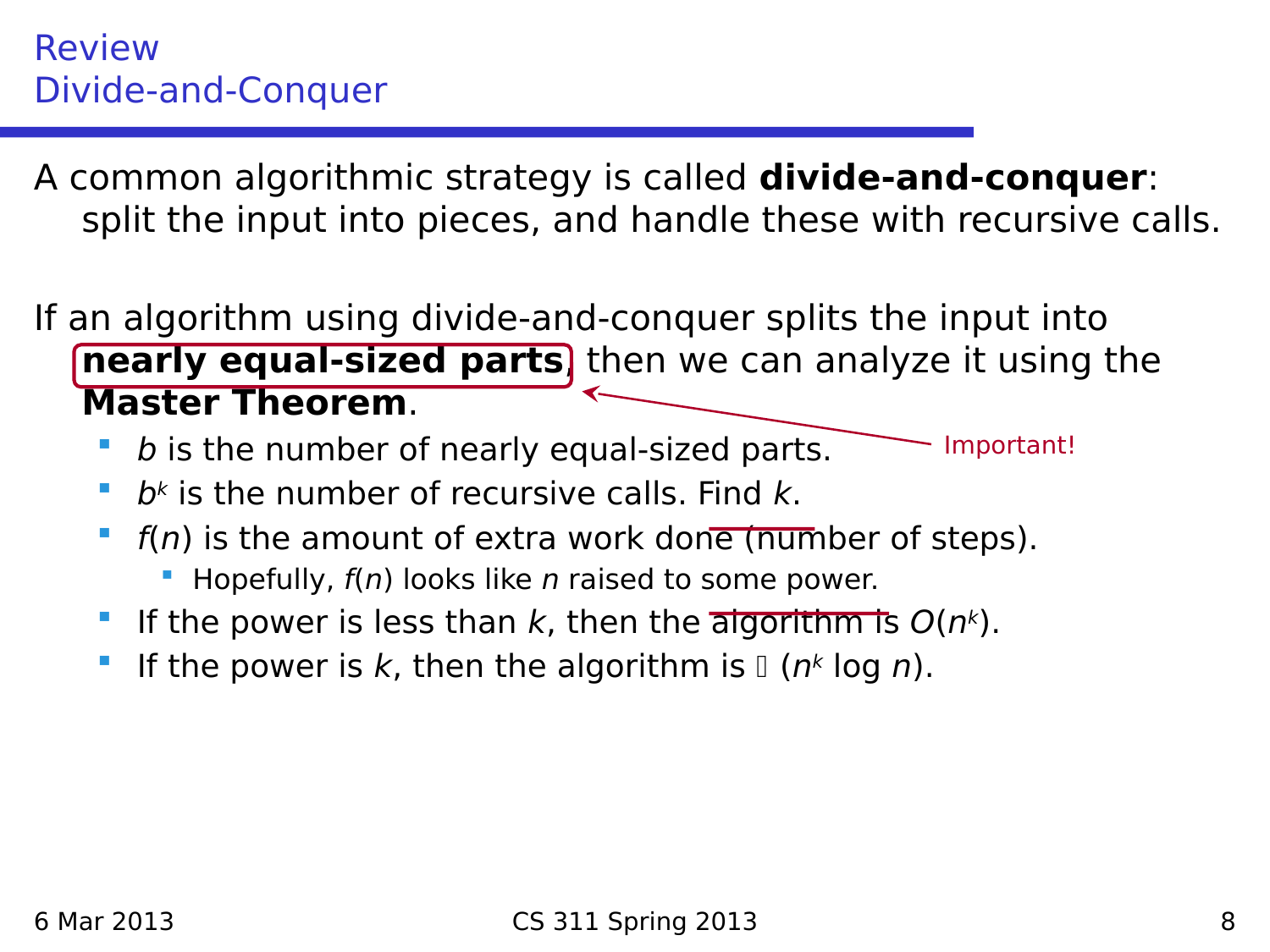

# Review Divide-and-Conquer
A common algorithmic strategy is called divide-and-conquer: split the input into pieces, and handle these with recursive calls.

If an algorithm using divide-and-conquer splits the input into nearly equal-sized parts, then we can analyze it using the Master Theorem.
b is the number of nearly equal-sized parts.
bk is the number of recursive calls. Find k.
f(n) is the amount of extra work done (number of steps).
Hopefully, f(n) looks like n raised to some power.
If the power is less than k, then the algorithm is O(nk).
If the power is k, then the algorithm is Θ(nk log n).

Important!

6 Mar 2013
CS 311 Spring 2013
8